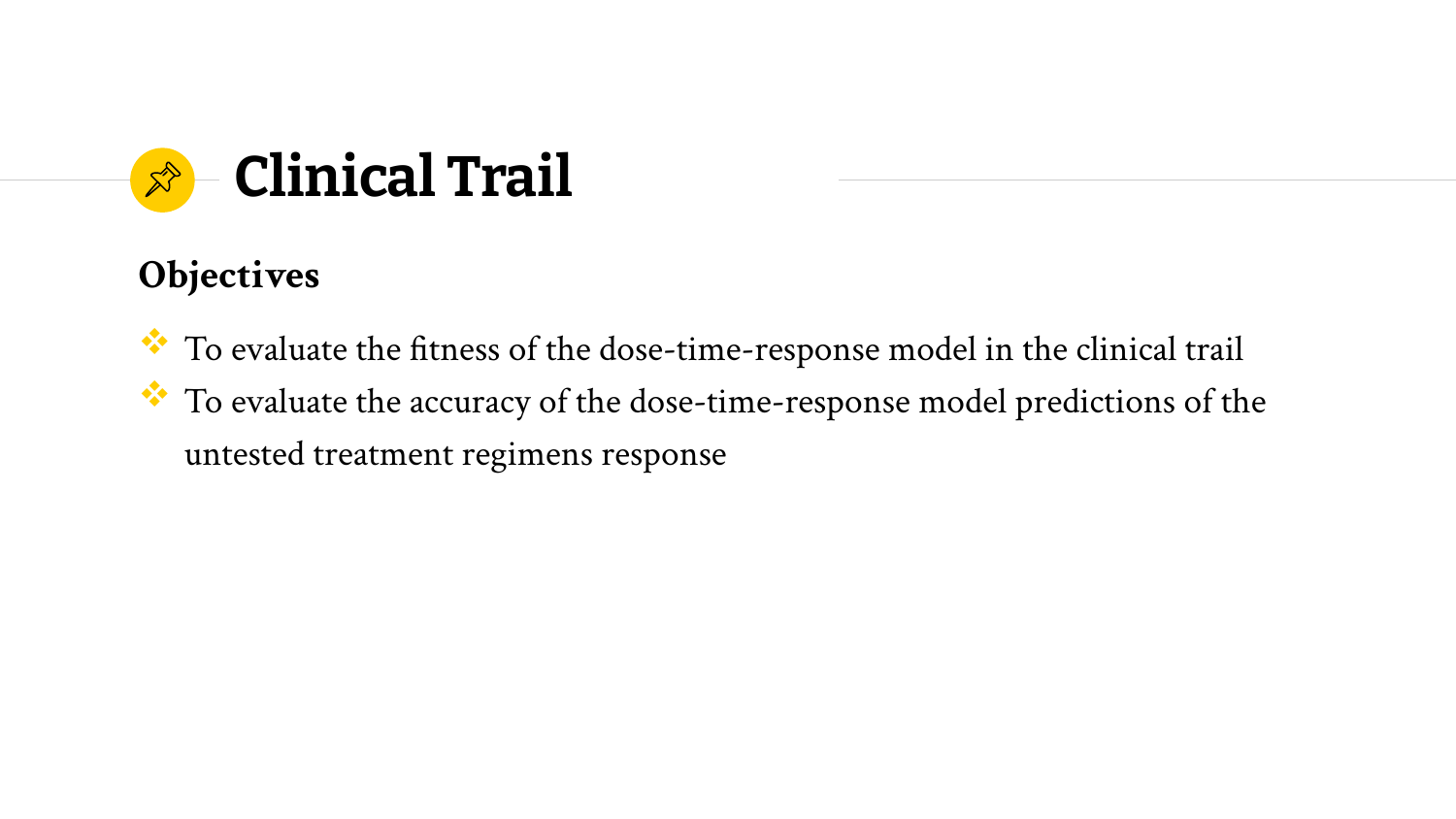

# Clinical Trail

Objectives
To evaluate the fitness of the dose-time-response model in the clinical trail
To evaluate the accuracy of the dose-time-response model predictions of the untested treatment regimens response